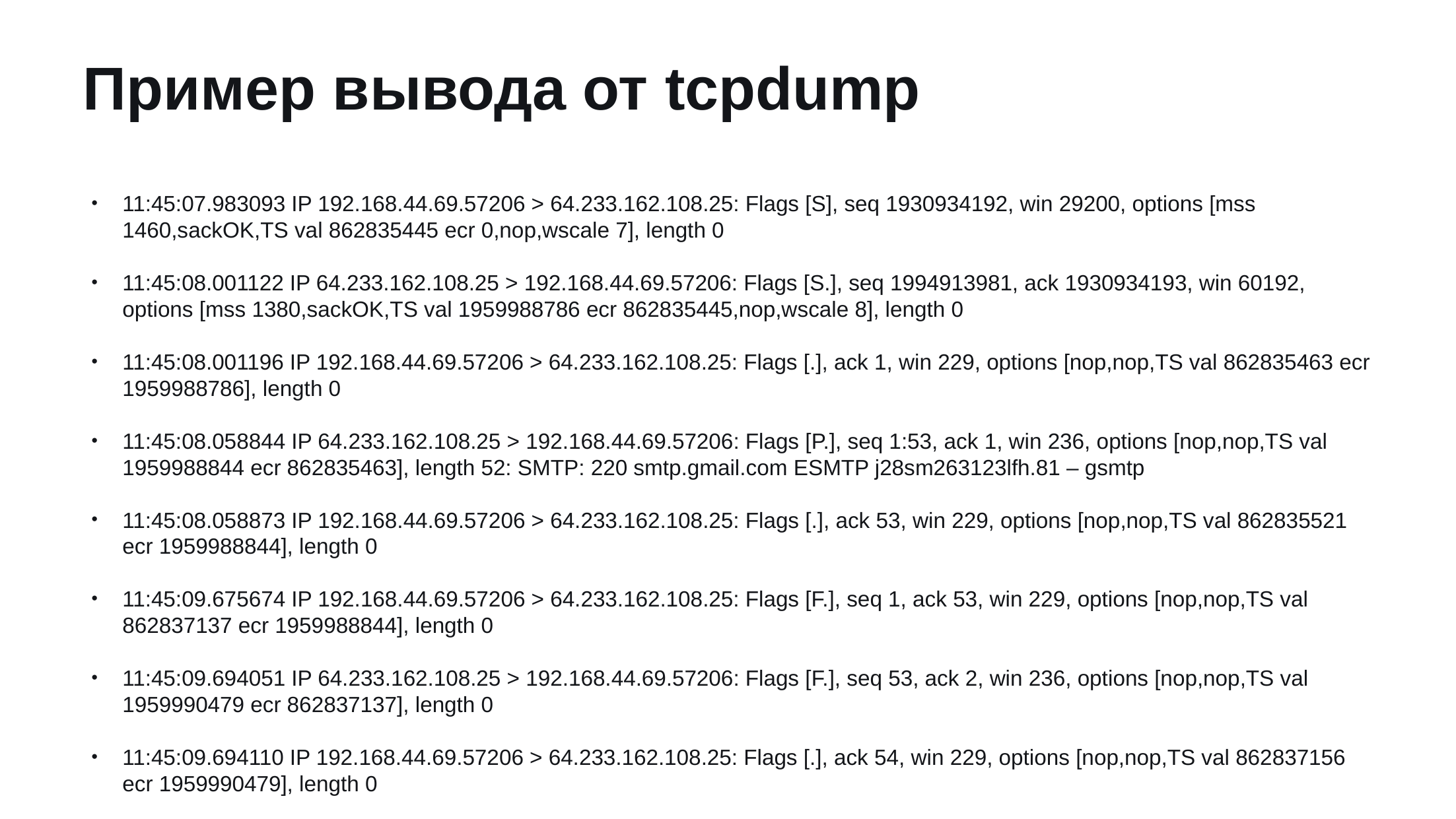

Пример вывода от tcpdump

11:45:07.983093 IP 192.168.44.69.57206 > 64.233.162.108.25: Flags [S], seq 1930934192, win 29200, options [mss 1460,sackOK,TS val 862835445 ecr 0,nop,wscale 7], length 0

11:45:08.001122 IP 64.233.162.108.25 > 192.168.44.69.57206: Flags [S.], seq 1994913981, ack 1930934193, win 60192, options [mss 1380,sackOK,TS val 1959988786 ecr 862835445,nop,wscale 8], length 0

11:45:08.001196 IP 192.168.44.69.57206 > 64.233.162.108.25: Flags [.], ack 1, win 229, options [nop,nop,TS val 862835463 ecr 1959988786], length 0

11:45:08.058844 IP 64.233.162.108.25 > 192.168.44.69.57206: Flags [P.], seq 1:53, ack 1, win 236, options [nop,nop,TS val 1959988844 ecr 862835463], length 52: SMTP: 220 smtp.gmail.com ESMTP j28sm263123lfh.81 – gsmtp

11:45:08.058873 IP 192.168.44.69.57206 > 64.233.162.108.25: Flags [.], ack 53, win 229, options [nop,nop,TS val 862835521 ecr 1959988844], length 0

11:45:09.675674 IP 192.168.44.69.57206 > 64.233.162.108.25: Flags [F.], seq 1, ack 53, win 229, options [nop,nop,TS val 862837137 ecr 1959988844], length 0

11:45:09.694051 IP 64.233.162.108.25 > 192.168.44.69.57206: Flags [F.], seq 53, ack 2, win 236, options [nop,nop,TS val 1959990479 ecr 862837137], length 0

11:45:09.694110 IP 192.168.44.69.57206 > 64.233.162.108.25: Flags [.], ack 54, win 229, options [nop,nop,TS val 862837156 ecr 1959990479], length 0